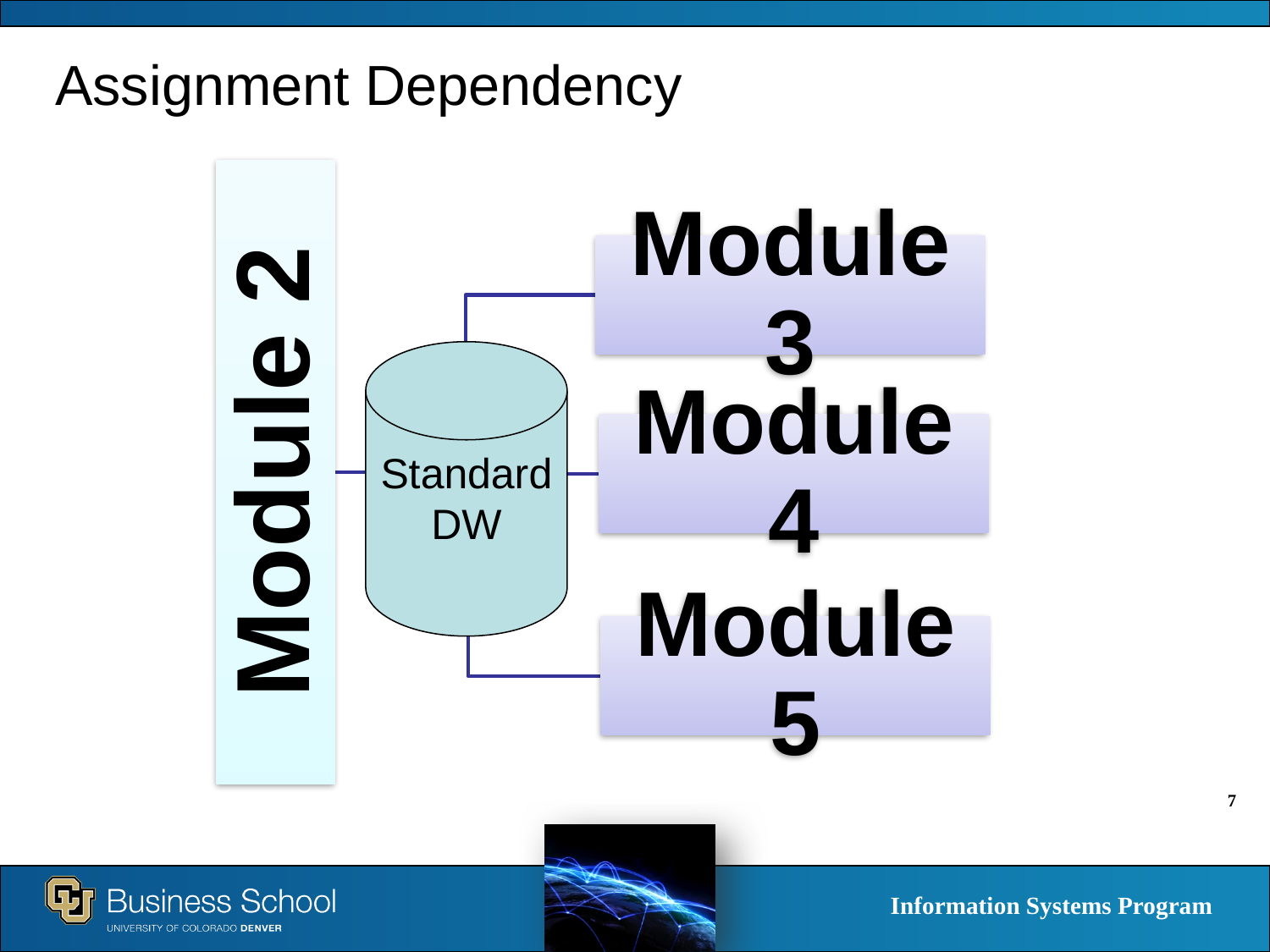

# Assignment Dependency

Module 2
Module 3
Module 4
Module 5
Standard DW